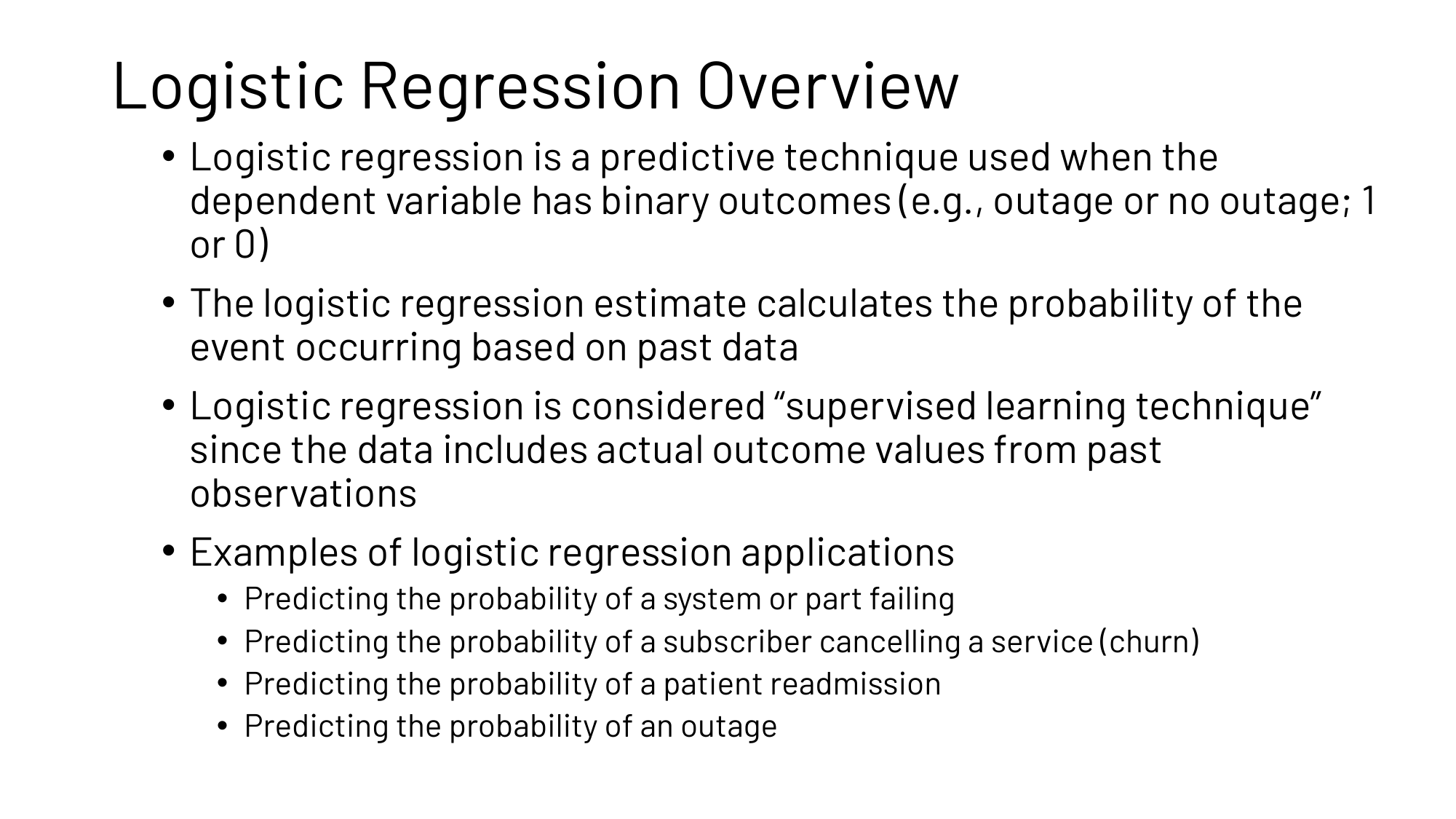

# Logistic Regression Overview
Logistic regression is a predictive technique used when the dependent variable has binary outcomes (e.g., outage or no outage; 1 or 0)
The logistic regression estimate calculates the probability of the event occurring based on past data
Logistic regression is considered “supervised learning technique” since the data includes actual outcome values from past observations
Examples of logistic regression applications
Predicting the probability of a system or part failing
Predicting the probability of a subscriber cancelling a service (churn)
Predicting the probability of a patient readmission
Predicting the probability of an outage